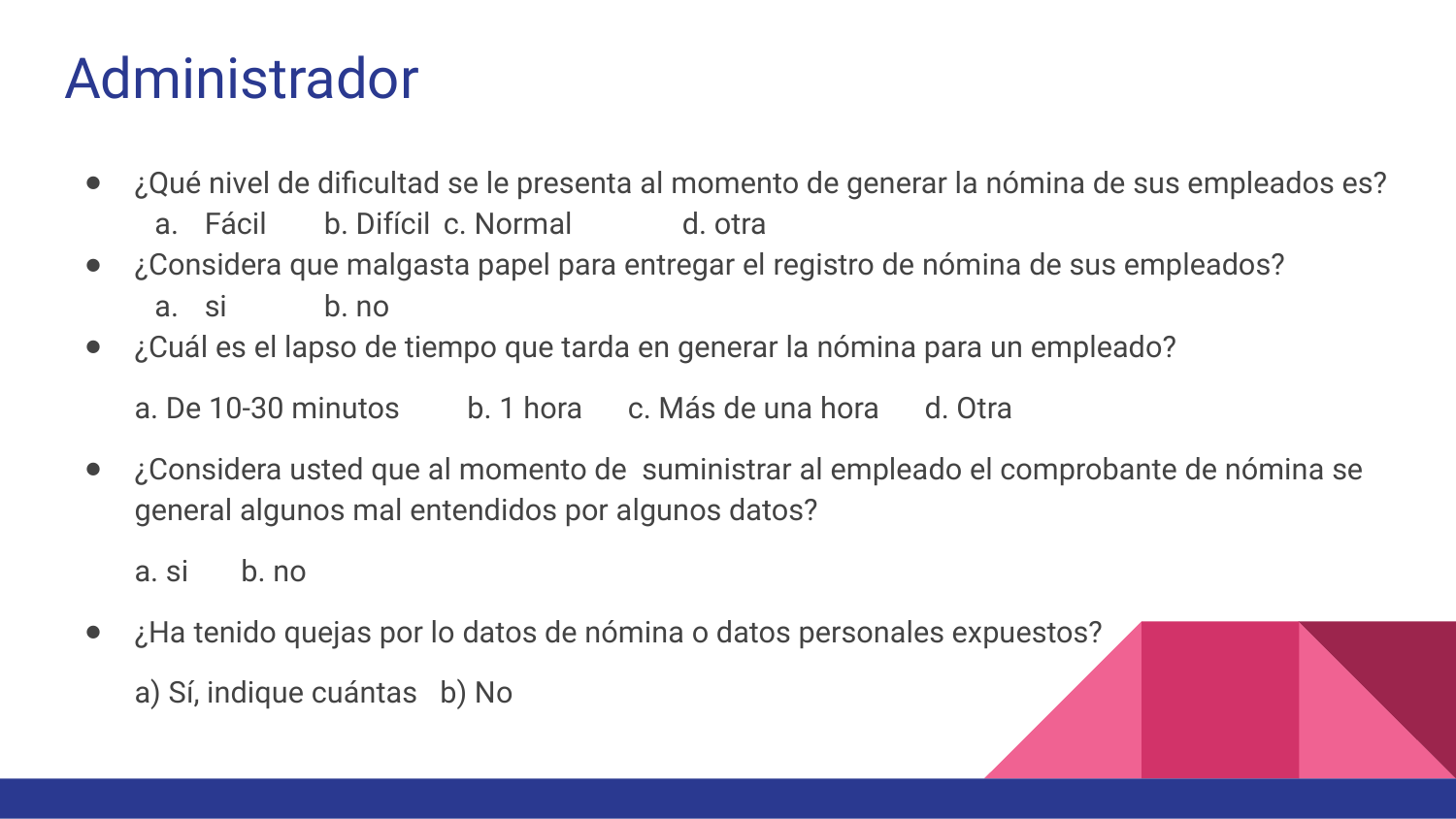

# Administrador

¿Qué nivel de dificultad se le presenta al momento de generar la nómina de sus empleados es?
Fácil		b. Difícil		c. Normal		d. otra
¿Considera que malgasta papel para entregar el registro de nómina de sus empleados?
si		b. no
¿Cuál es el lapso de tiempo que tarda en generar la nómina para un empleado?
a. De 10-30 minutos         b. 1 hora      c. Más de una hora      d. Otra
¿Considera usted que al momento de  suministrar al empleado el comprobante de nómina se general algunos mal entendidos por algunos datos?
a. si       b. no
¿Ha tenido quejas por lo datos de nómina o datos personales expuestos?
a) Sí, indique cuántas   b) No